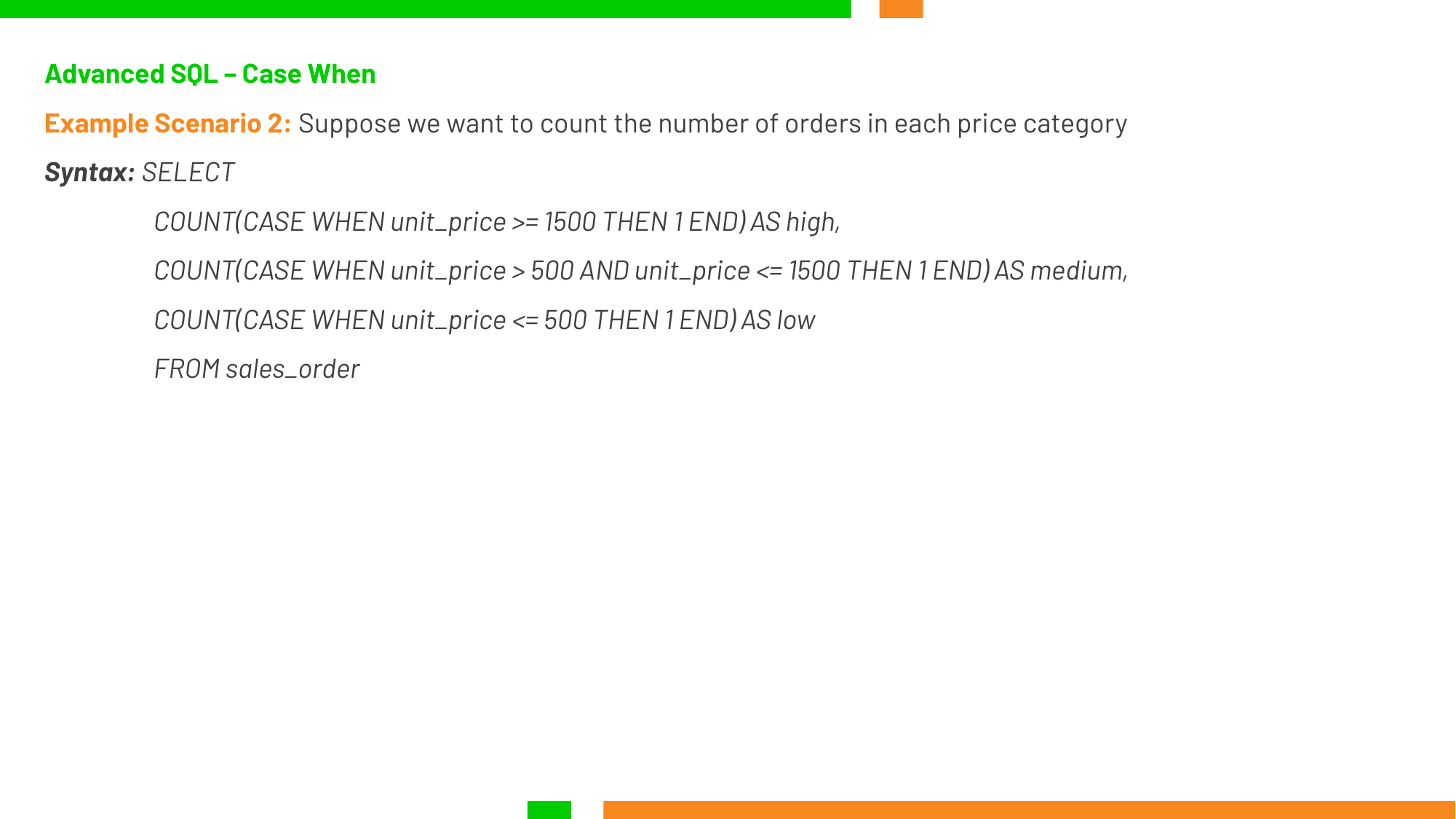

Advanced SQL – Case When
Example Scenario 2: Suppose we want to count the number of orders in each price category
Syntax: SELECT
	COUNT(CASE WHEN unit_price >= 1500 THEN 1 END) AS high,
	COUNT(CASE WHEN unit_price > 500 AND unit_price <= 1500 THEN 1 END) AS medium,
	COUNT(CASE WHEN unit_price <= 500 THEN 1 END) AS low
	FROM sales_order